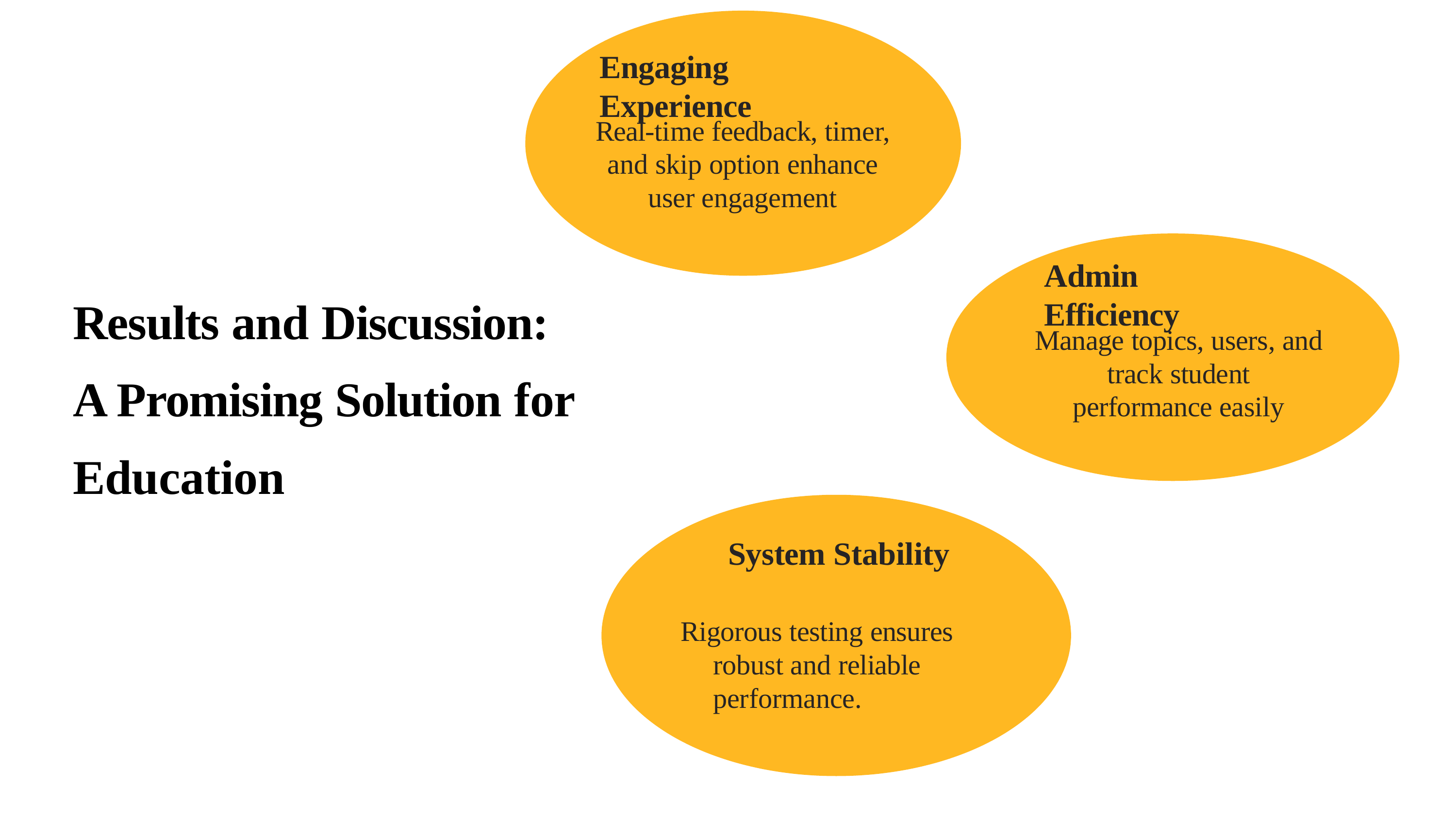

# Engaging Experience
Real-time feedback, timer, and skip option enhance user engagement

Admin Efficiency
Results and Discussion: A Promising Solution for Education
Manage topics, users, and track student performance easily

System Stability

Rigorous testing ensures robust and reliable performance.